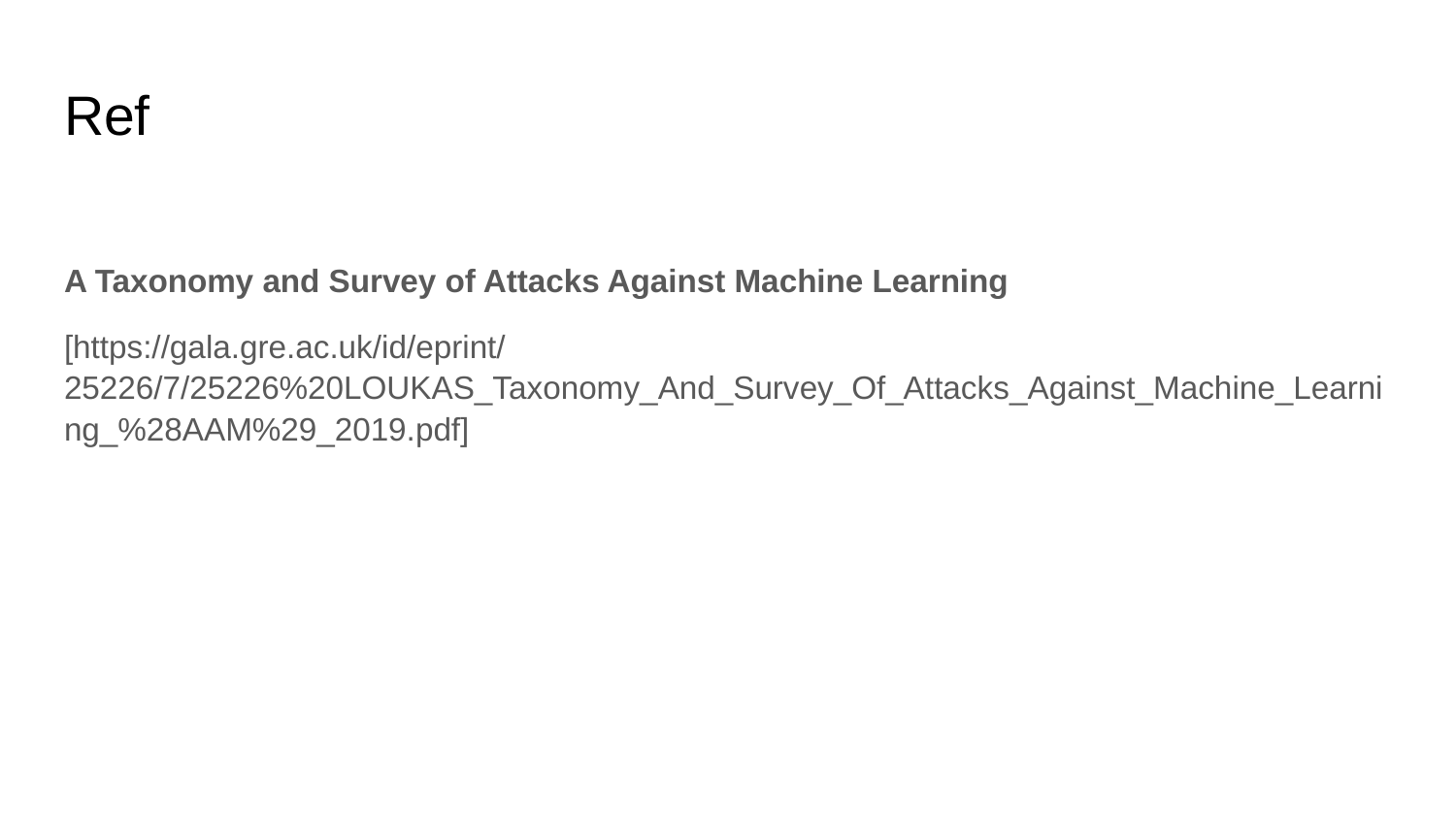

# Ref

A Taxonomy and Survey of Attacks Against Machine Learning
[https://gala.gre.ac.uk/id/eprint/25226/7/25226%20LOUKAS_Taxonomy_And_Survey_Of_Attacks_Against_Machine_Learning_%28AAM%29_2019.pdf]